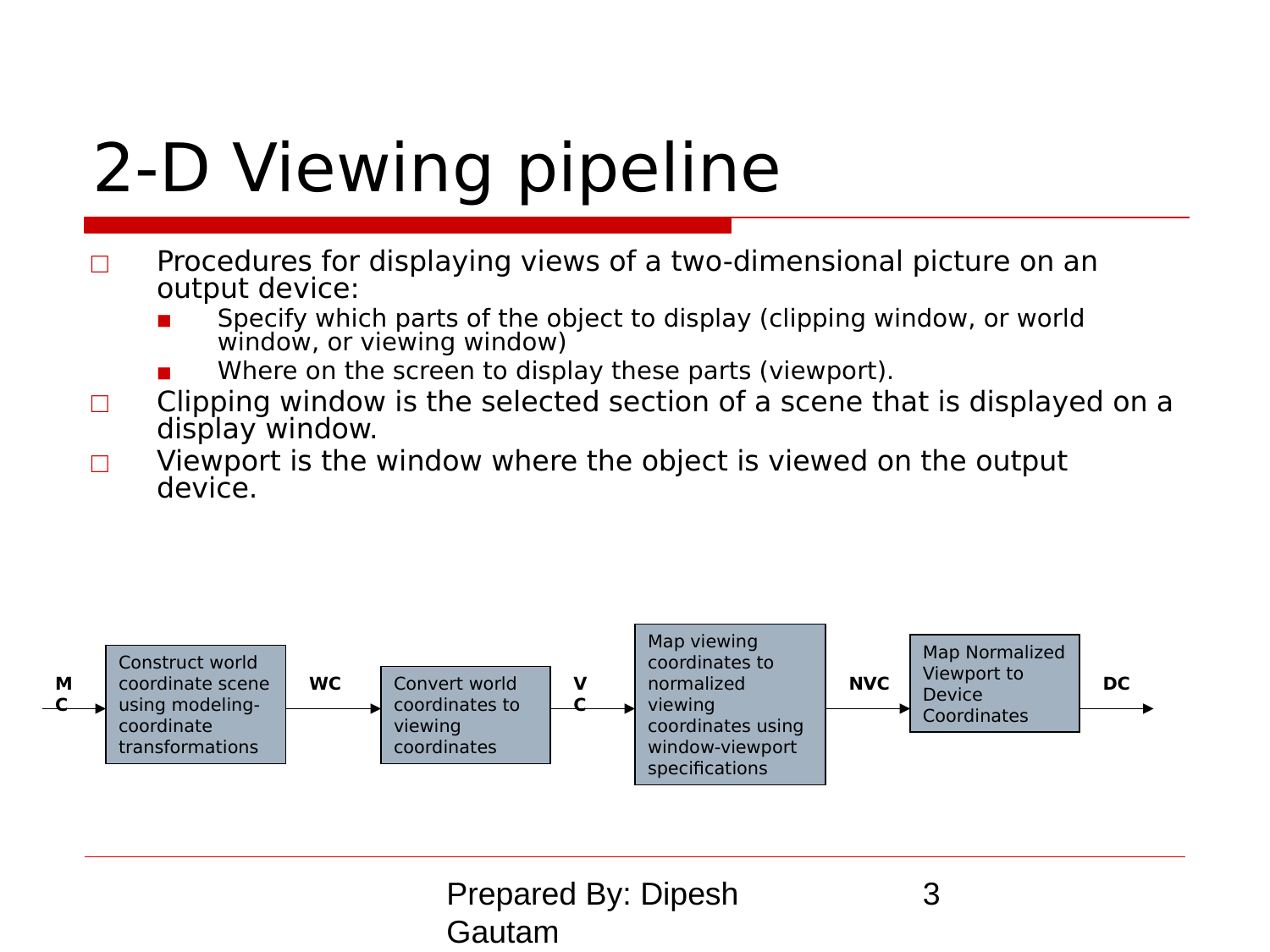

# 2-D Viewing pipeline
Procedures for displaying views of a two-dimensional picture on an output device:
Specify which parts of the object to display (clipping window, or world window, or viewing window)
Where on the screen to display these parts (viewport).
Clipping window is the selected section of a scene that is displayed on a display window.
Viewport is the window where the object is viewed on the output device.

Map viewing coordinates to normalized viewing coordinates using window-viewport specifications
Map Normalized Viewport to Device Coordinates
Construct world coordinate scene using modeling-coordinate transformations
MC
WC
Convert world coordinates to viewing coordinates
VC
NVC
DC
Prepared By: Dipesh Gautam
3